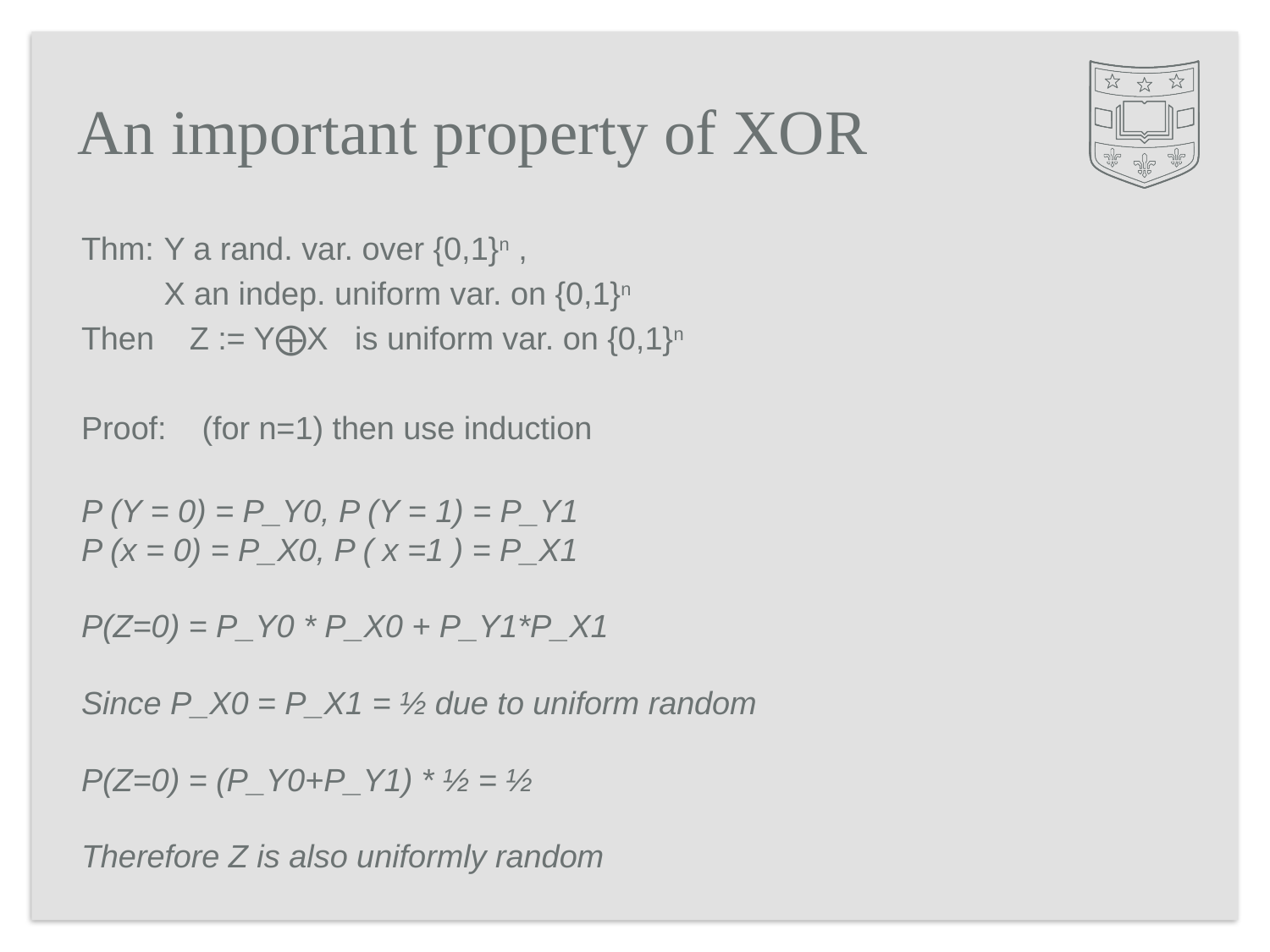

# An important property of XOR
Thm:	Y a rand. var. over {0,1}n ,
	X an indep. uniform var. on {0,1}n
Then    Z := Y⨁X   is uniform var. on {0,1}n

Proof:    (for n=1) then use induction

P (Y = 0) = P_Y0, P (Y = 1) = P_Y1
P (x = 0) = P_X0, P ( x =1 ) = P_X1

P(Z=0) = P_Y0 * P_X0 + P_Y1*P_X1

Since P_X0 = P_X1 = ½ due to uniform random

P(Z=0) = (P_Y0+P_Y1) * ½ = ½

Therefore Z is also uniformly random